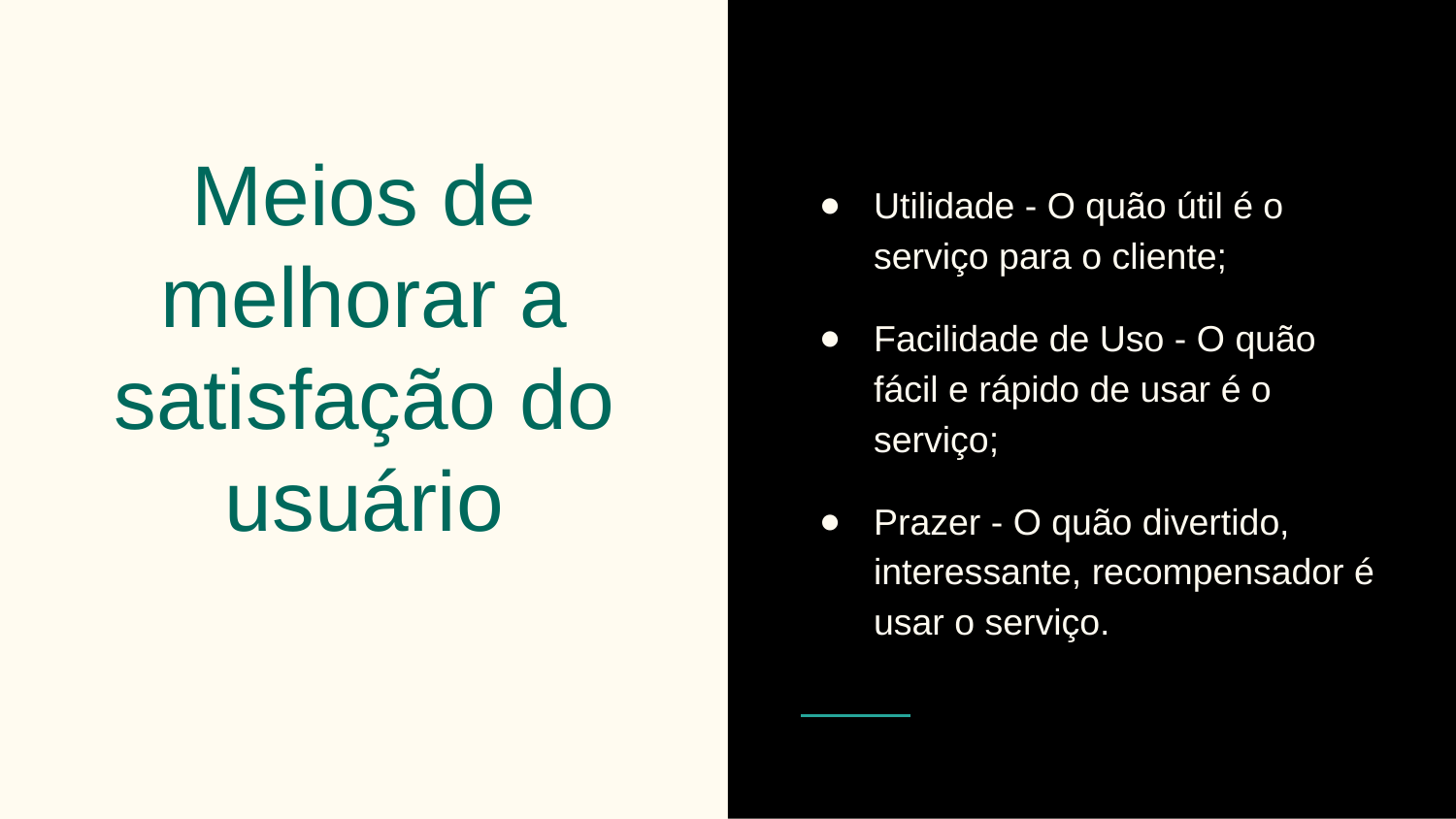

Utilidade - O quão útil é o serviço para o cliente;
Facilidade de Uso - O quão fácil e rápido de usar é o serviço;
Prazer - O quão divertido, interessante, recompensador é usar o serviço.
# Meios de melhorar a satisfação do usuário